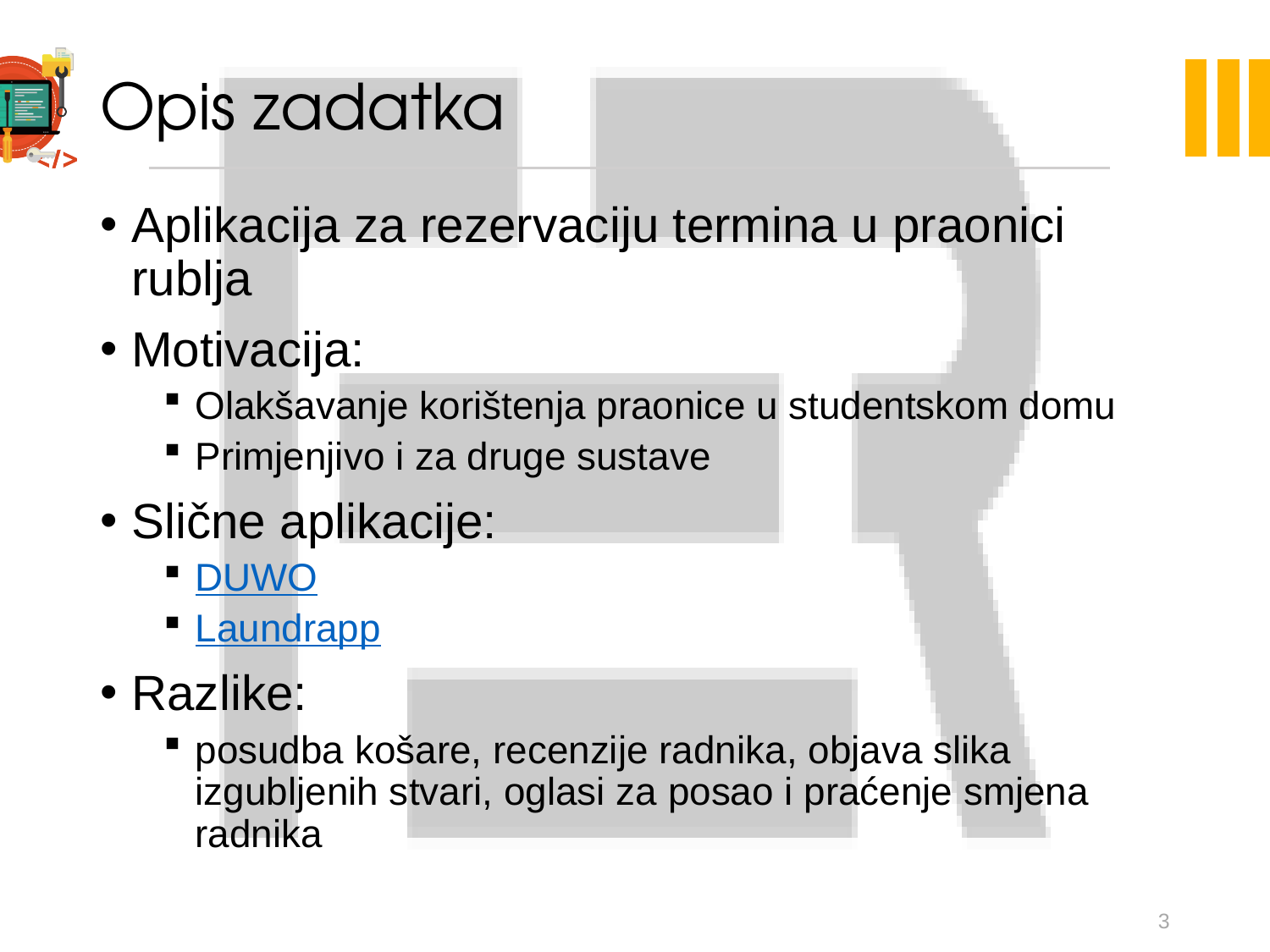

# Opis zadatka
Aplikacija za rezervaciju termina u praonici rublja
Motivacija:
Olakšavanje korištenja praonice u studentskom domu
Primjenjivo i za druge sustave
Slične aplikacije:
DUWO
Laundrapp
Razlike:
posudba košare, recenzije radnika, objava slika izgubljenih stvari, oglasi za posao i praćenje smjena radnika

3